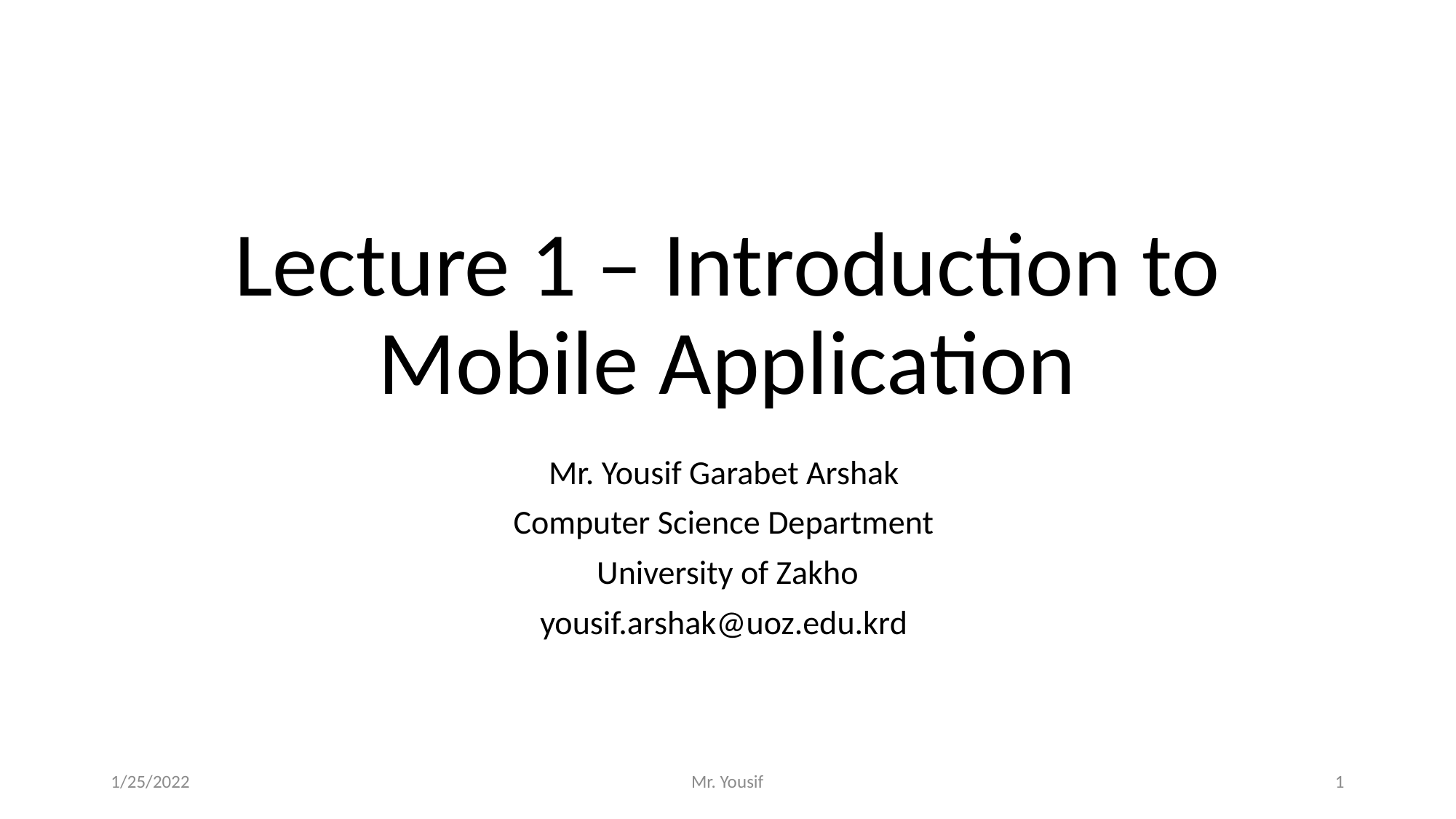

# Lecture 1 – Introduction to Mobile Application
Mr. Yousif Garabet Arshak
Computer Science Department
University of Zakho
yousif.arshak@uoz.edu.krd
1/25/2022
Mr. Yousif
1